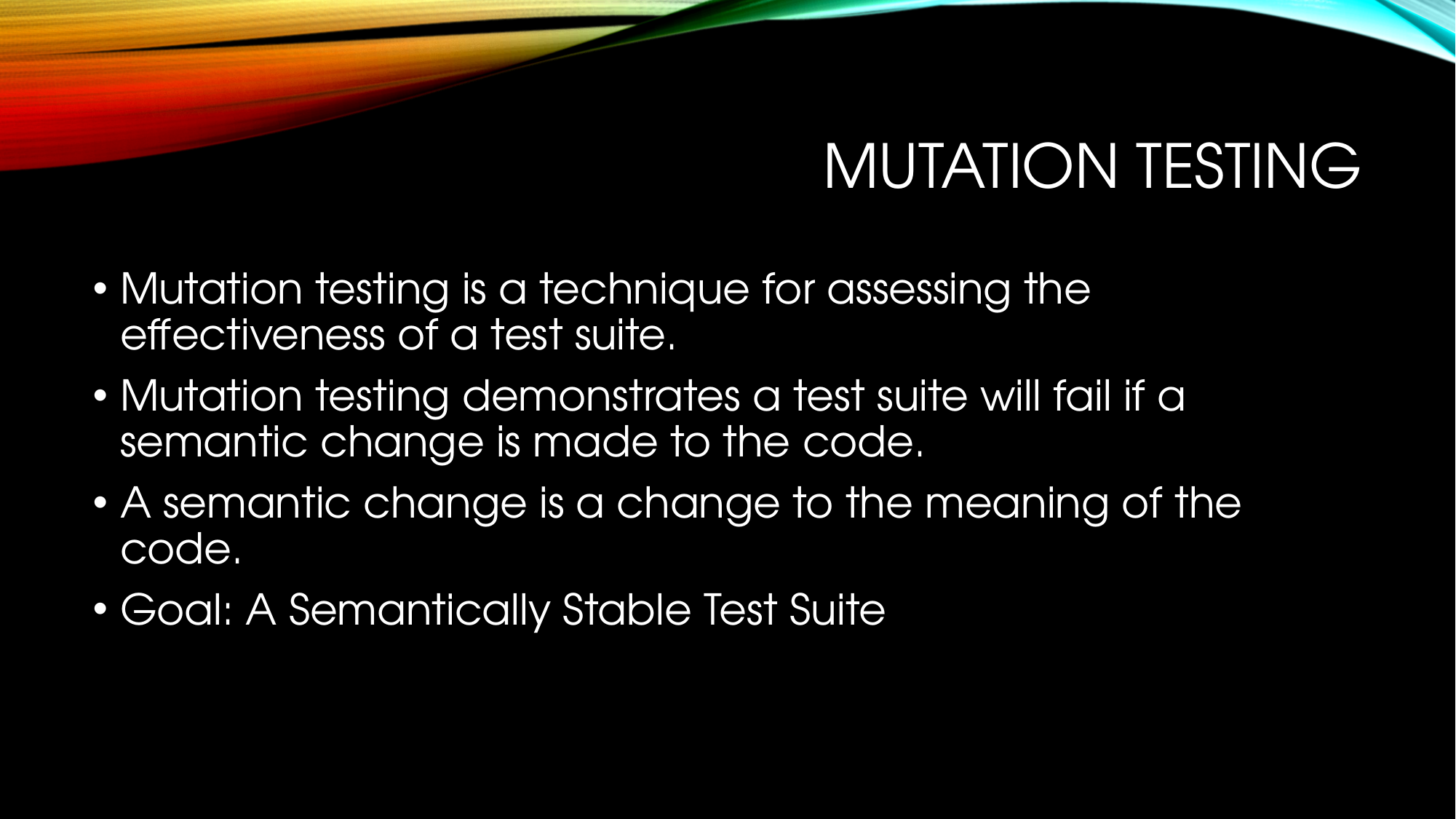

# Mutation Testing
Mutation testing is a technique for assessing the effectiveness of a test suite.
Mutation testing demonstrates a test suite will fail if a semantic change is made to the code.
A semantic change is a change to the meaning of the code.
Goal: A Semantically Stable Test Suite